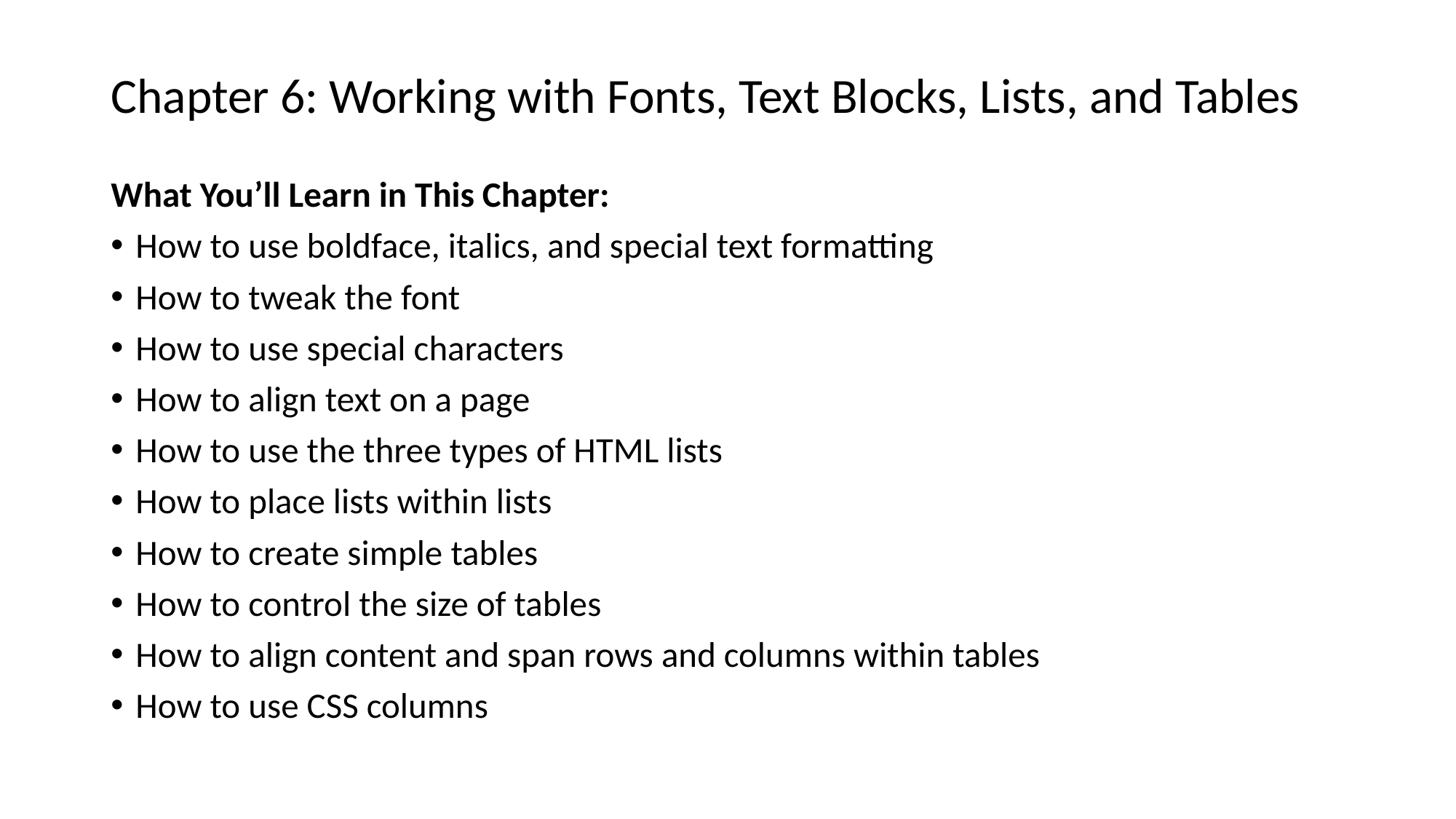

# Chapter 6: Working with Fonts, Text Blocks, Lists, and Tables
What You’ll Learn in This Chapter:
How to use boldface, italics, and special text formatting
How to tweak the font
How to use special characters
How to align text on a page
How to use the three types of HTML lists
How to place lists within lists
How to create simple tables
How to control the size of tables
How to align content and span rows and columns within tables
How to use CSS columns